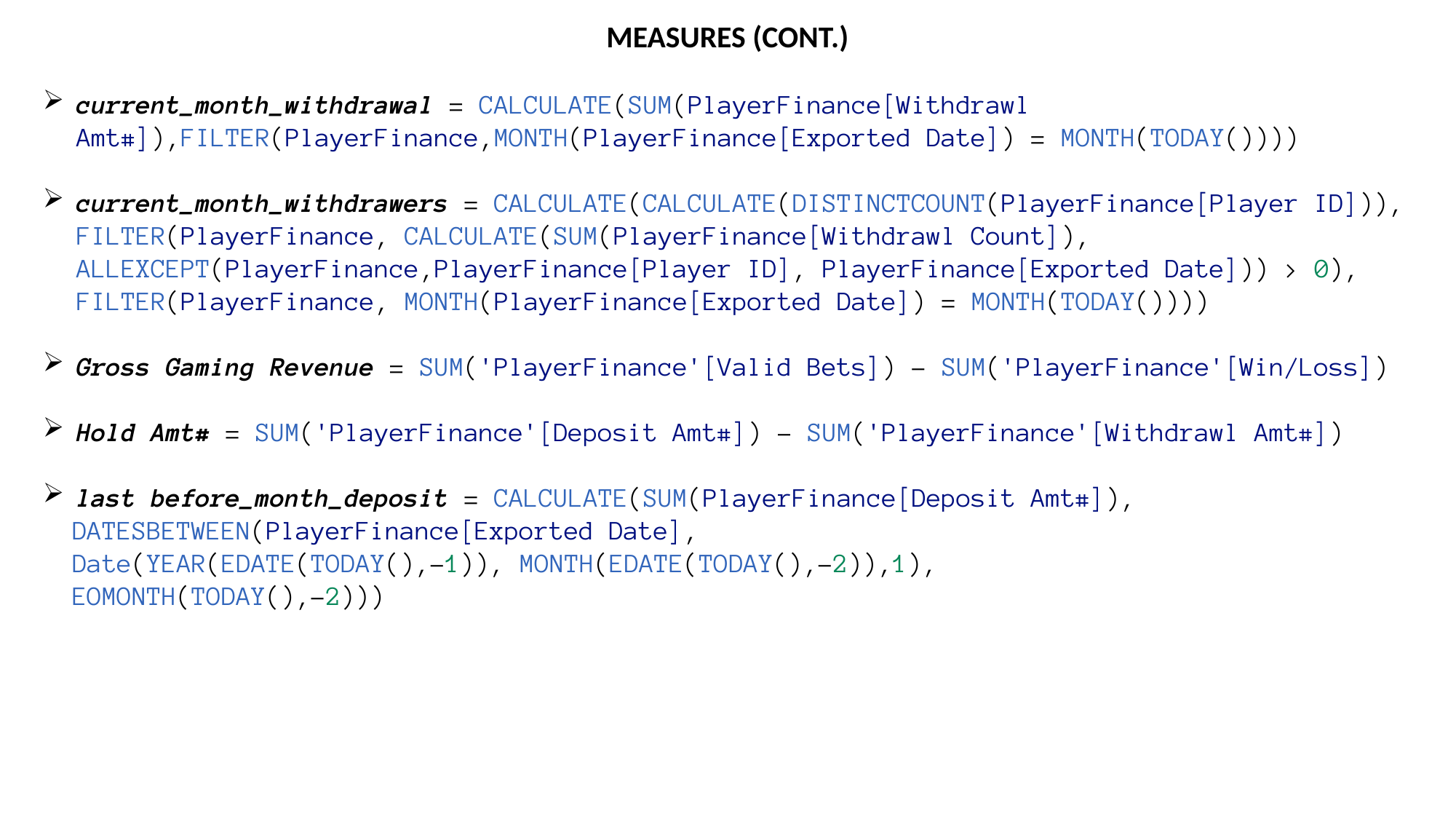

MEASURES (CONT.)

current_month_withdrawal = CALCULATE(SUM(PlayerFinance[Withdrawl Amt#]),FILTER(PlayerFinance,MONTH(PlayerFinance[Exported Date]) = MONTH(TODAY())))

current_month_withdrawers = CALCULATE(CALCULATE(DISTINCTCOUNT(PlayerFinance[Player ID])), FILTER(PlayerFinance, CALCULATE(SUM(PlayerFinance[Withdrawl Count]), ALLEXCEPT(PlayerFinance,PlayerFinance[Player ID], PlayerFinance[Exported Date])) > 0), FILTER(PlayerFinance, MONTH(PlayerFinance[Exported Date]) = MONTH(TODAY())))

Gross Gaming Revenue = SUM('PlayerFinance'[Valid Bets]) - SUM('PlayerFinance'[Win/Loss])

Hold Amt# = SUM('PlayerFinance'[Deposit Amt#]) - SUM('PlayerFinance'[Withdrawl Amt#])

last before_month_deposit = CALCULATE(SUM(PlayerFinance[Deposit Amt#]),
  DATESBETWEEN(PlayerFinance[Exported Date],
  Date(YEAR(EDATE(TODAY(),-1)), MONTH(EDATE(TODAY(),-2)),1),
  EOMONTH(TODAY(),-2)))